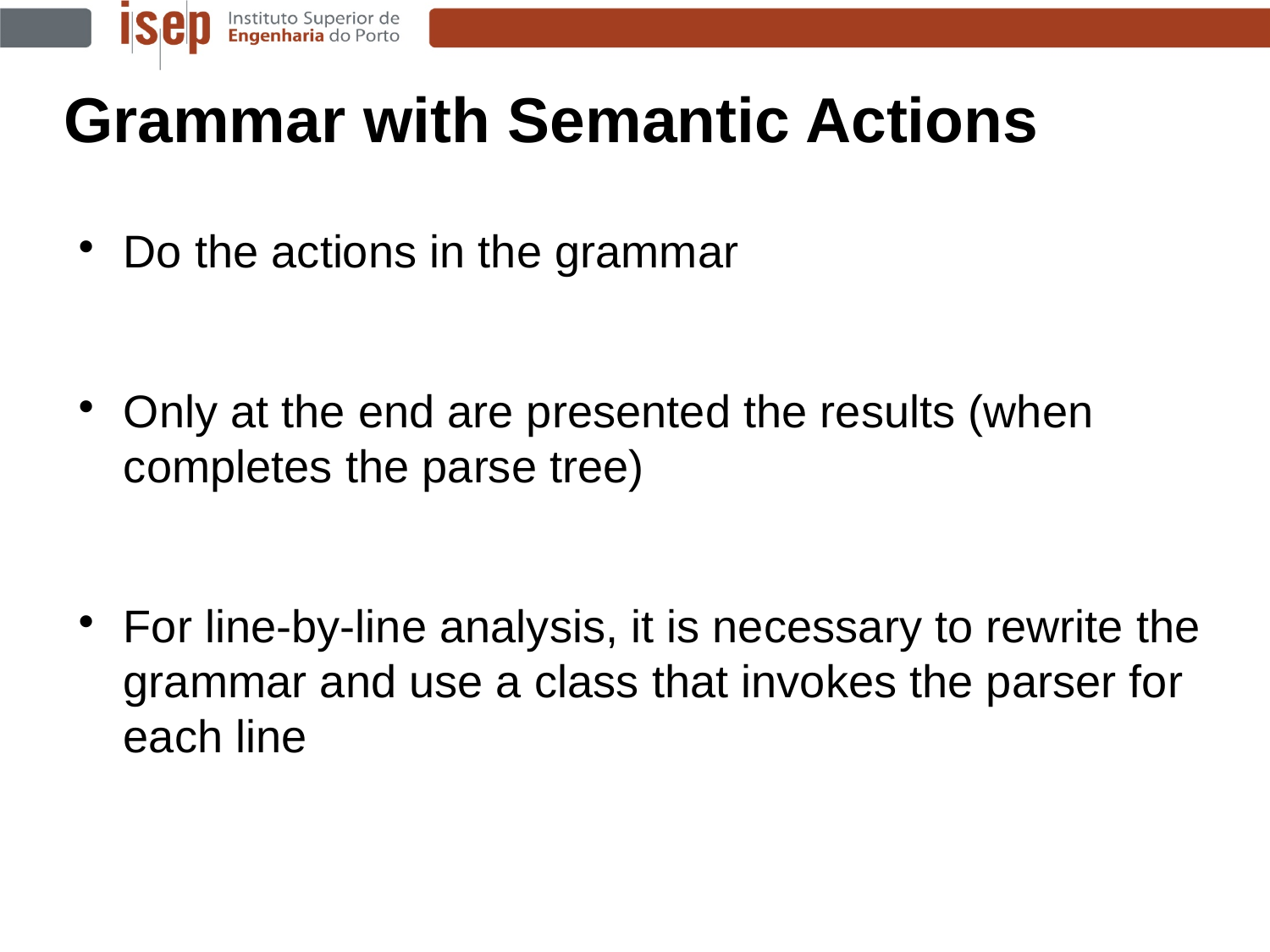

Grammar with Semantic Actions
Do the actions in the grammar

Only at the end are presented the results (when completes the parse tree)

For line-by-line analysis, it is necessary to rewrite the grammar and use a class that invokes the parser for each line